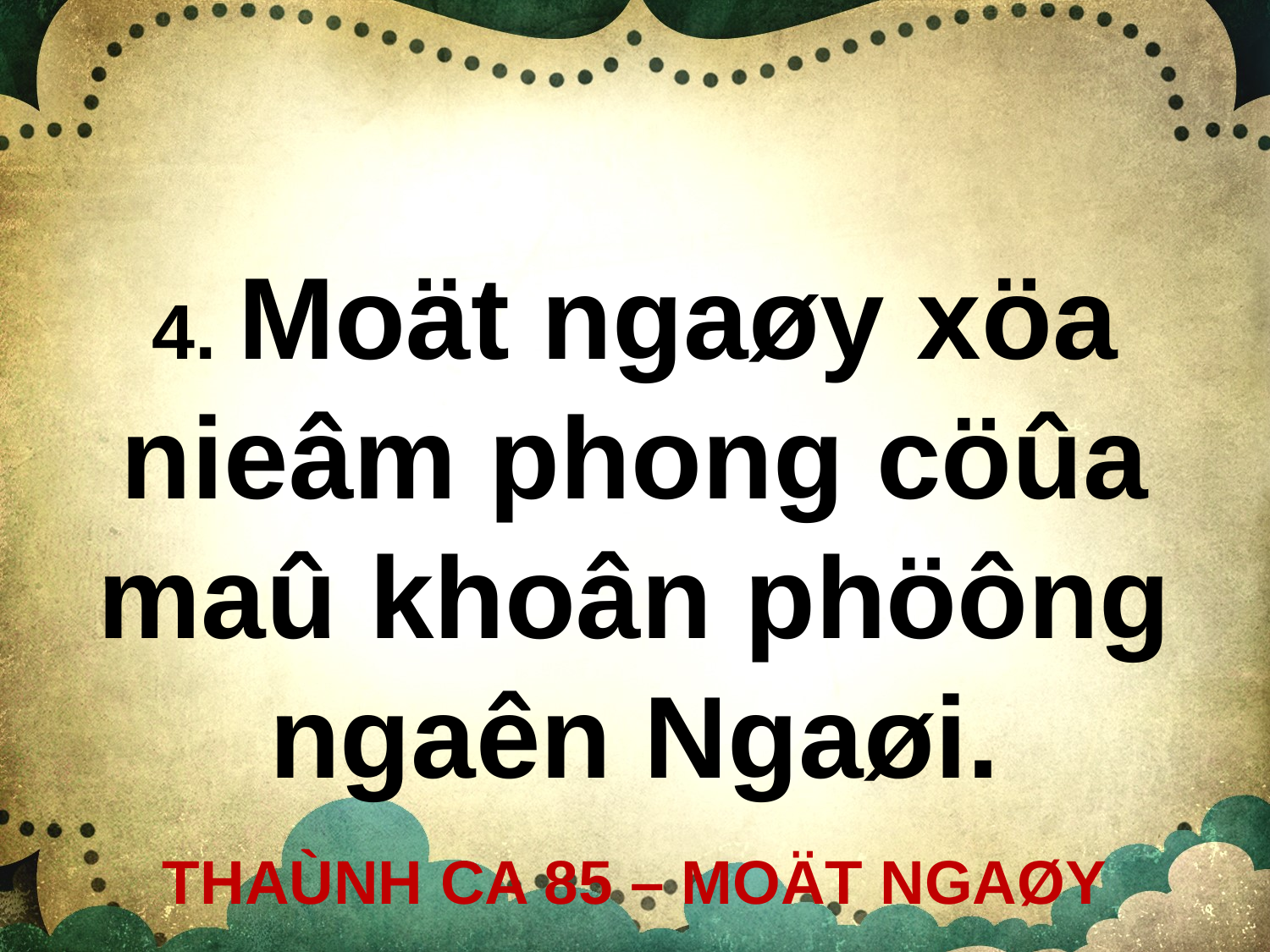

4. Moät ngaøy xöa nieâm phong cöûa maû khoân phöông ngaên Ngaøi.
THAÙNH CA 85 – MOÄT NGAØY